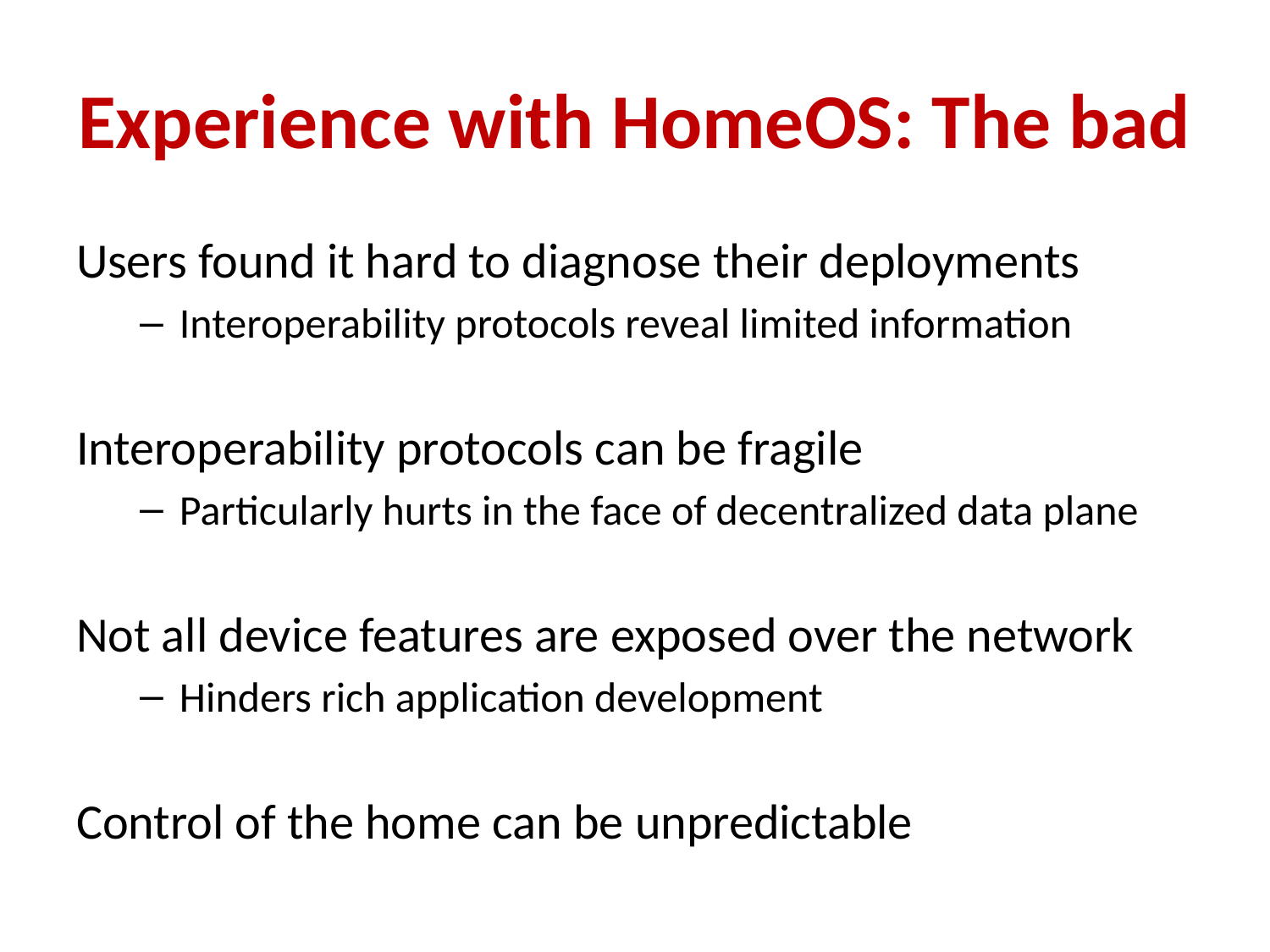

# Experience with HomeOS: The bad
Users found it hard to diagnose their deployments
Interoperability protocols reveal limited information

Interoperability protocols can be fragile
Particularly hurts in the face of decentralized data plane

Not all device features are exposed over the network
Hinders rich application development

Control of the home can be unpredictable